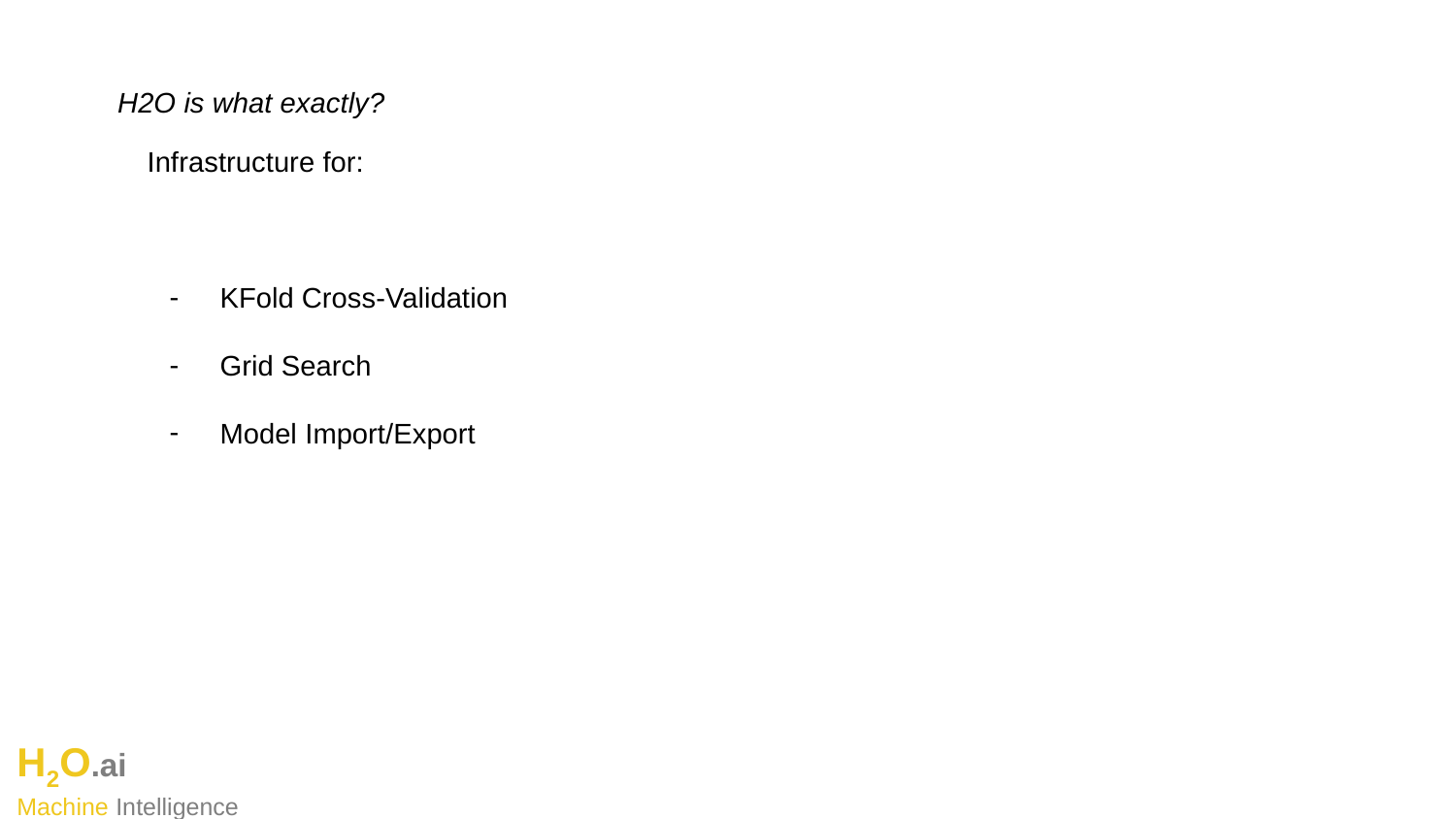

H2O is what exactly?

Infrastructure for:

KFold Cross-Validation

Grid Search

Model Import/Export